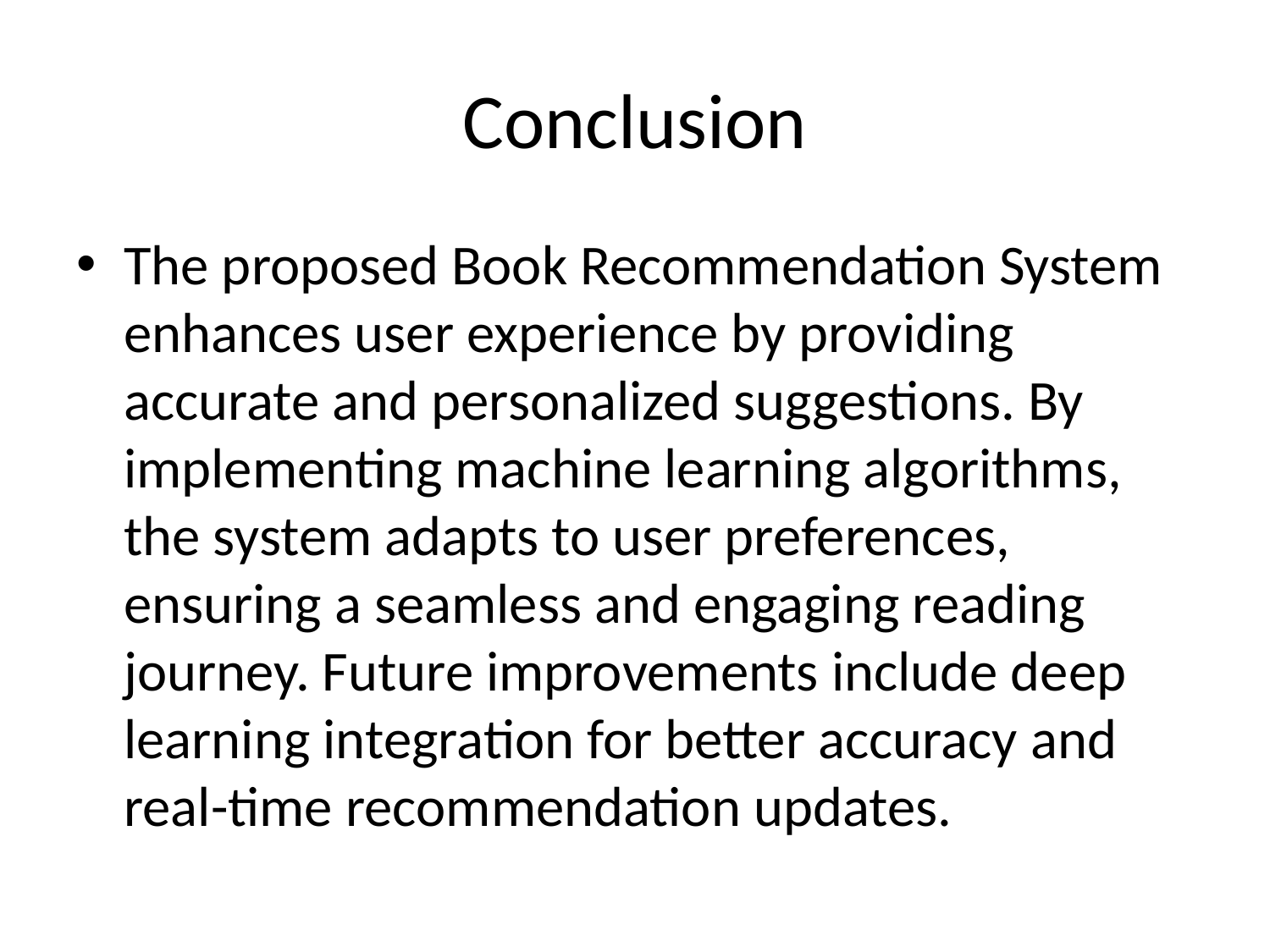

# Conclusion
The proposed Book Recommendation System enhances user experience by providing accurate and personalized suggestions. By implementing machine learning algorithms, the system adapts to user preferences, ensuring a seamless and engaging reading journey. Future improvements include deep learning integration for better accuracy and real-time recommendation updates.